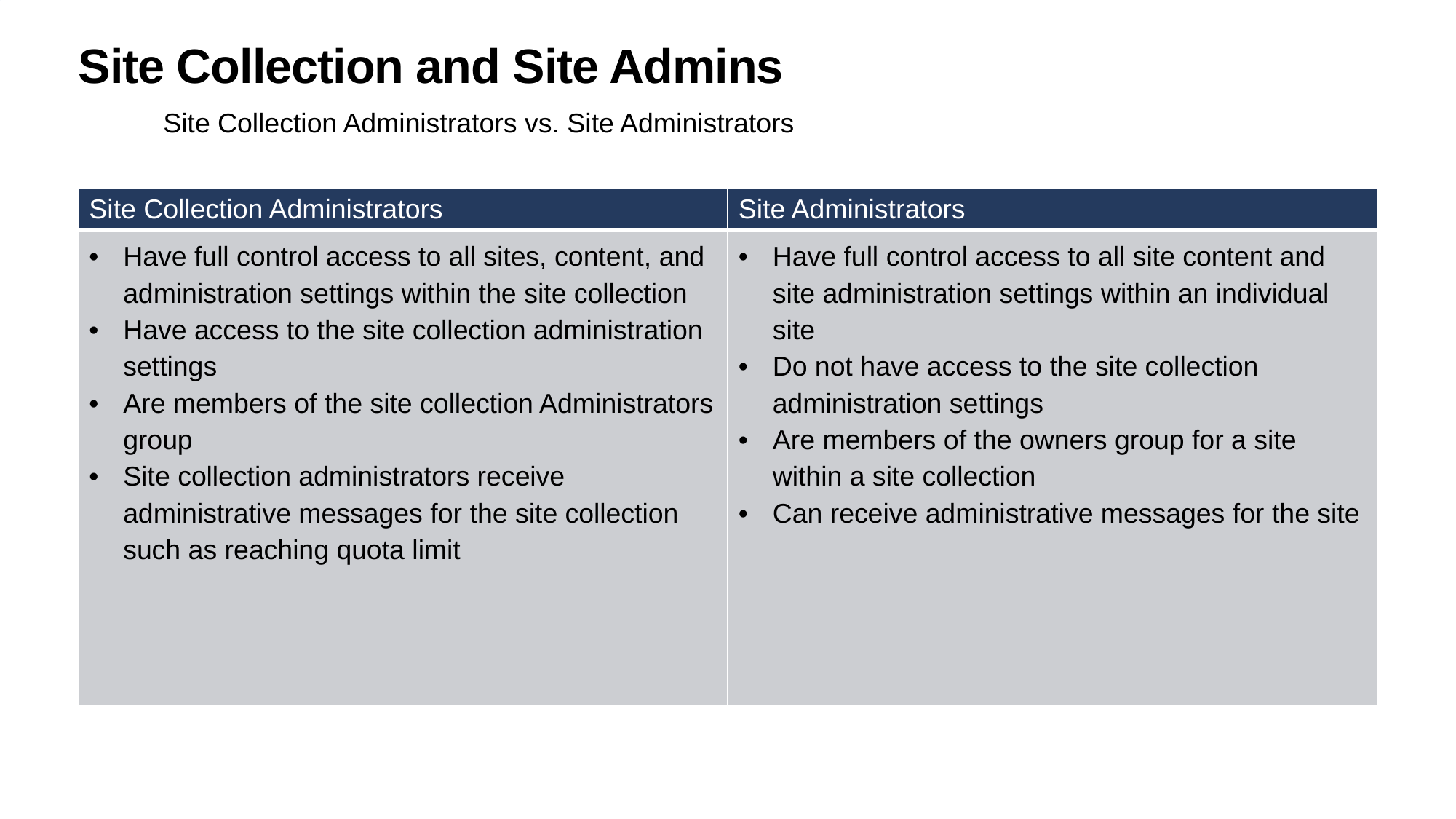

# Site Collection and Site Admins
Site Collection Administrators vs. Site Administrators
| Site Collection Administrators | Site Administrators |
| --- | --- |
| Have full control access to all sites, content, and administration settings within the site collection Have access to the site collection administration settings Are members of the site collection Administrators group Site collection administrators receive administrative messages for the site collection such as reaching quota limit | Have full control access to all site content and site administration settings within an individual site Do not have access to the site collection administration settings Are members of the owners group for a site within a site collection Can receive administrative messages for the site |